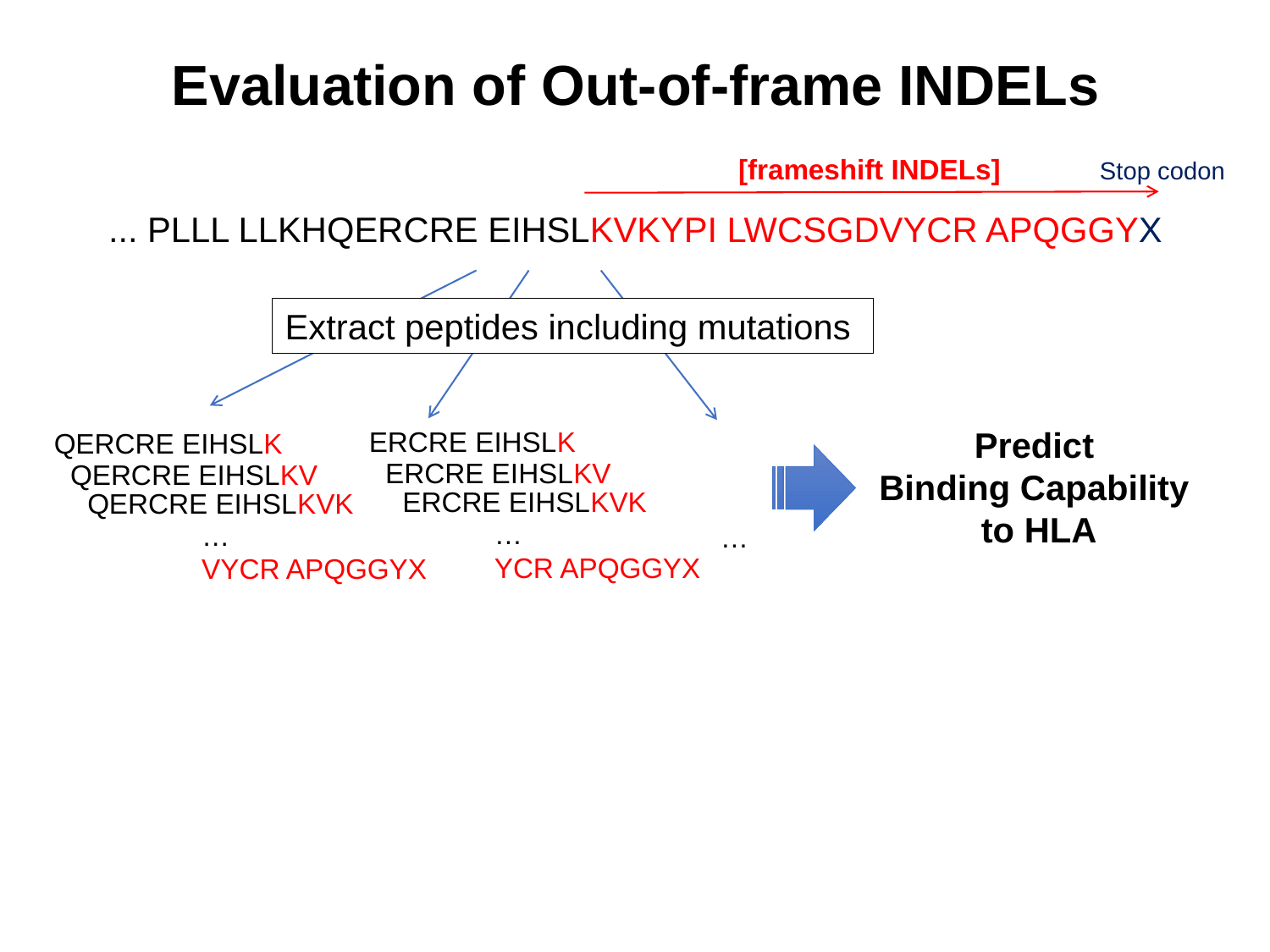

Evaluation of Out-of-frame INDELs
[frameshift INDELs]
Stop codon
... PLLL LLKHQERCRE EIHSLKVKYPI LWCSGDVYCR APQGGYX
Extract peptides including mutations
Predict
Binding Capability
to HLA
ERCRE EIHSLK
QERCRE EIHSLK

ERCRE EIHSLKV
QERCRE EIHSLKV
ERCRE EIHSLKVK
QERCRE EIHSLKVK
…
YCR APQGGYX
…
VYCR APQGGYX
…